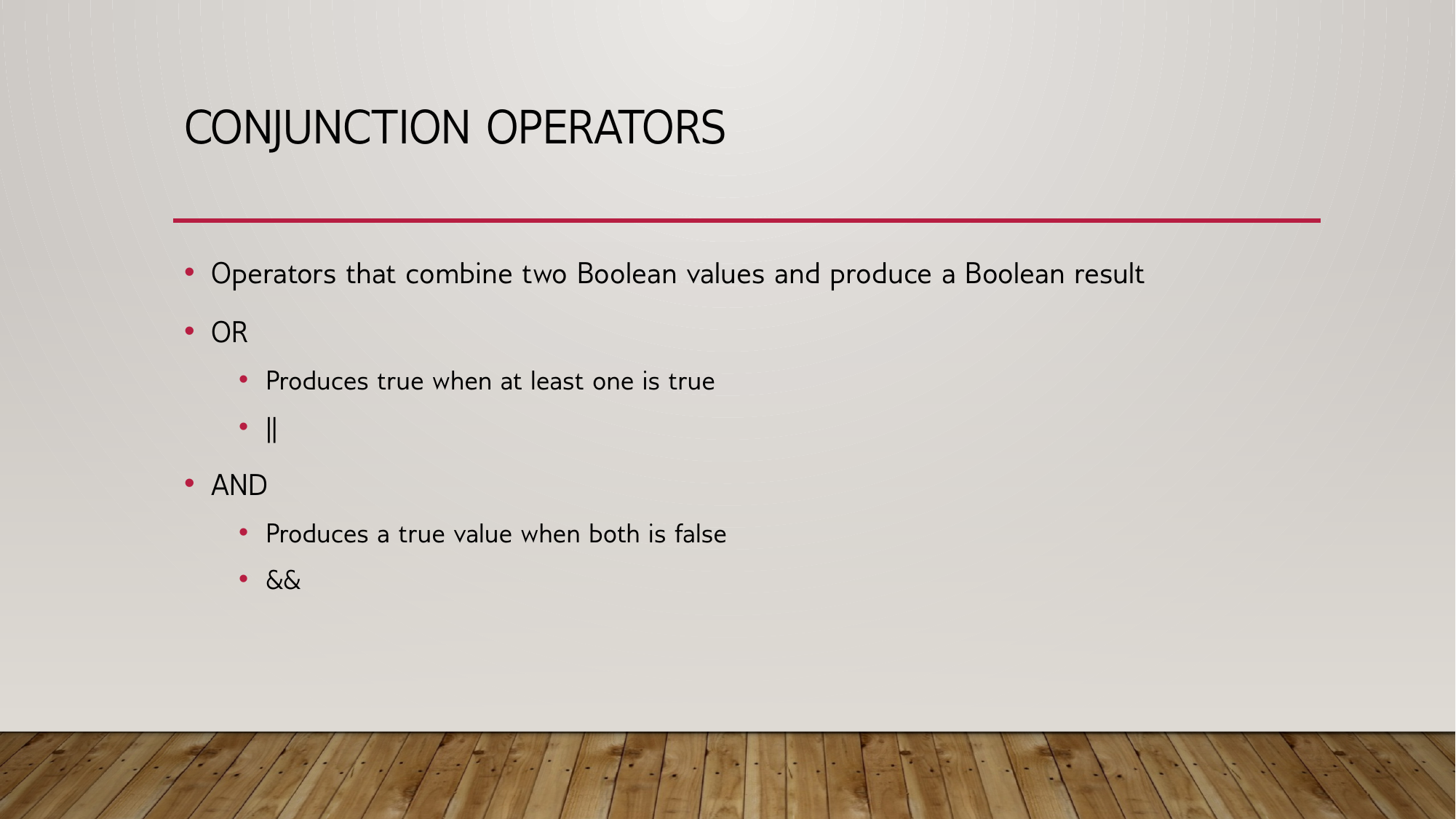

# Conjunction Operators
Operators that combine two Boolean values and produce a Boolean result
OR
Produces true when at least one is true
||
AND
Produces a true value when both is false
&&